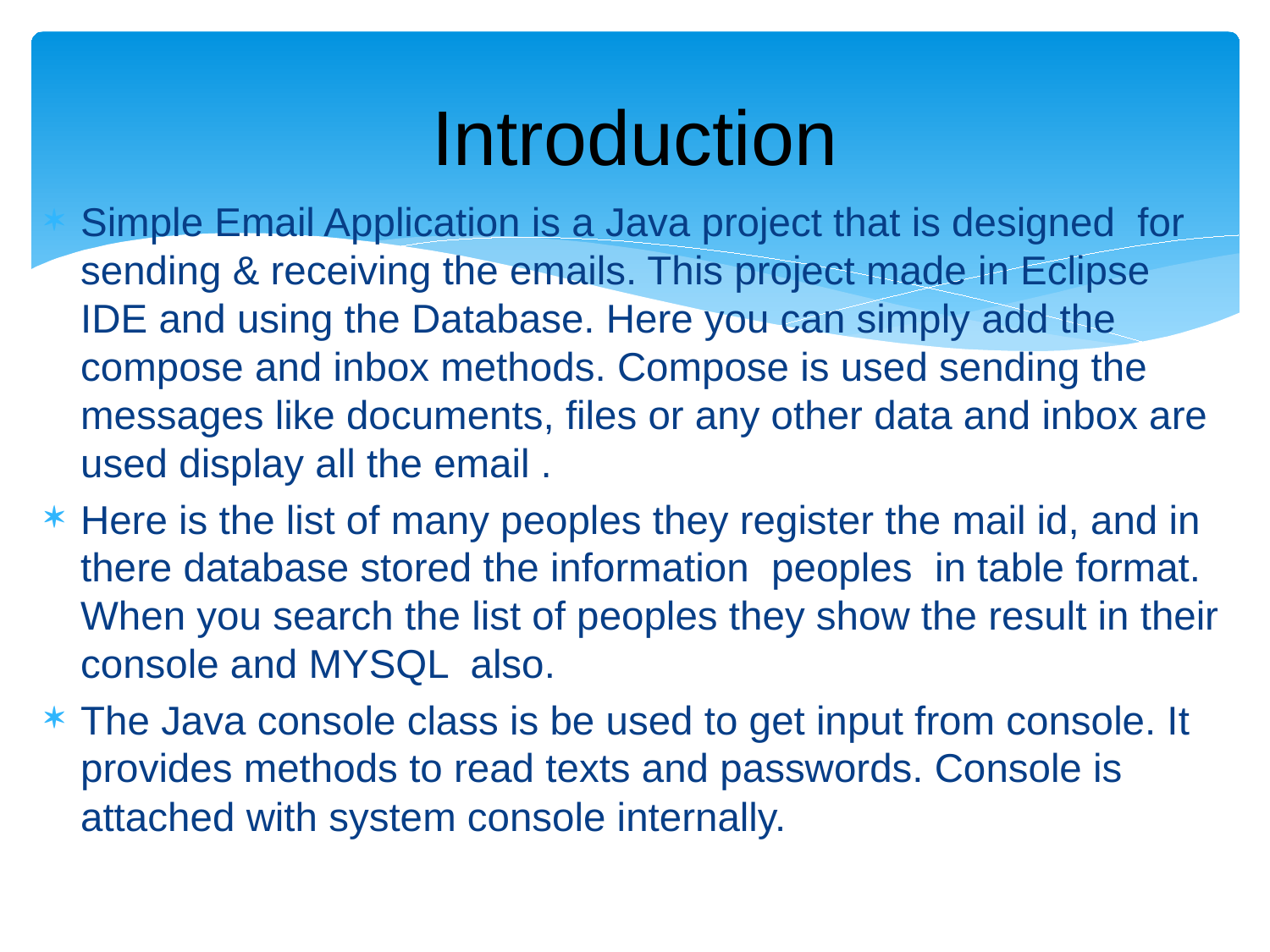

# Introduction
Simple Email Application is a Java project that is designed  for sending & receiving the emails. This project made in Eclipse IDE and using the Database. Here you can simply add the compose and inbox methods. Compose is used sending the messages like documents, files or any other data and inbox are used display all the email .
Here is the list of many peoples they register the mail id, and in there database stored the information  peoples  in table format. When you search the list of peoples they show the result in their console and MYSQL  also.
The Java console class is be used to get input from console. It provides methods to read texts and passwords. Console is attached with system console internally.